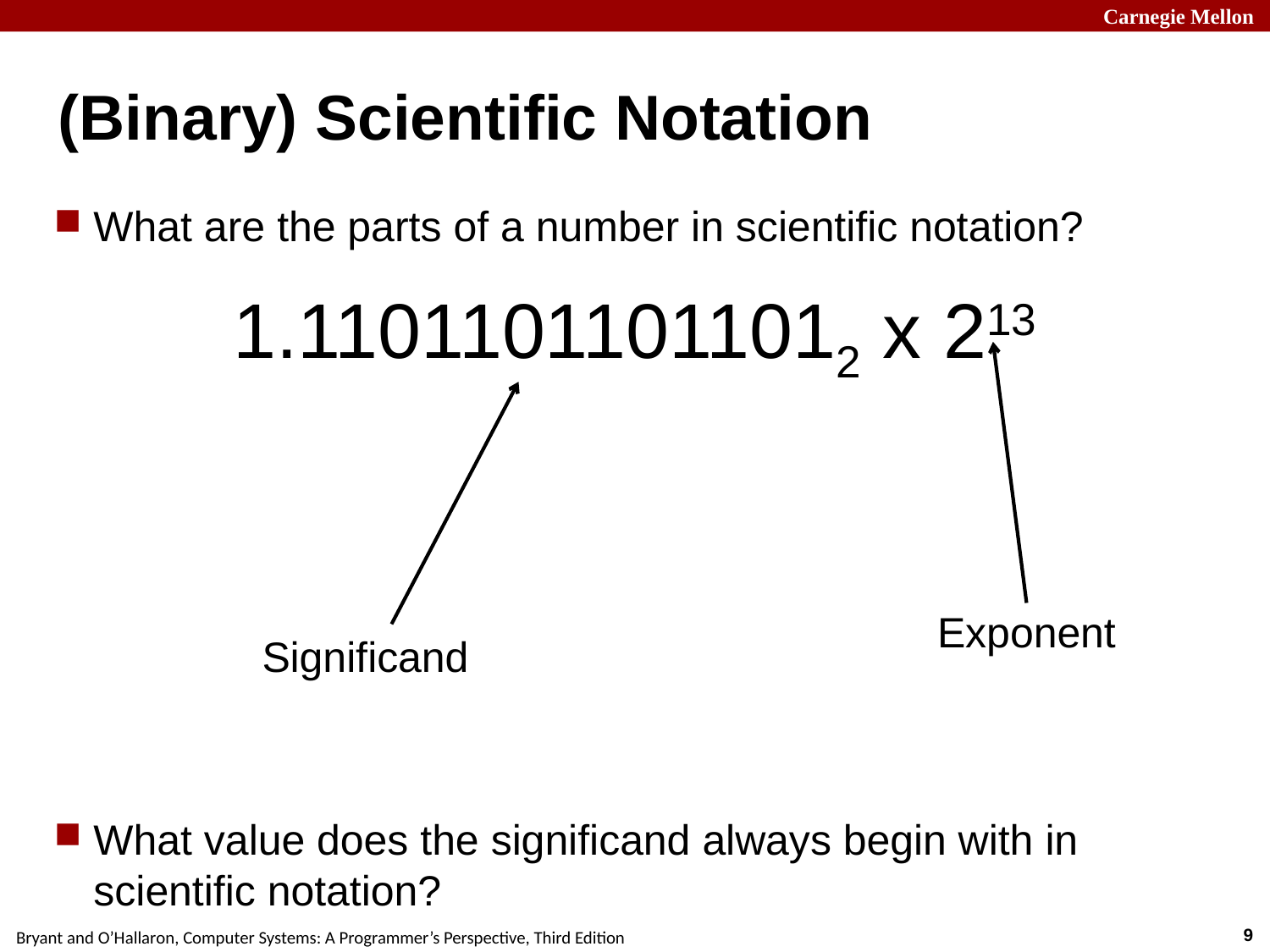

# (Binary) Scientific Notation
What are the parts of a number in scientific notation?

What value does the significand always begin with in scientific notation?
1.11011011011012 x 213
Exponent
Significand